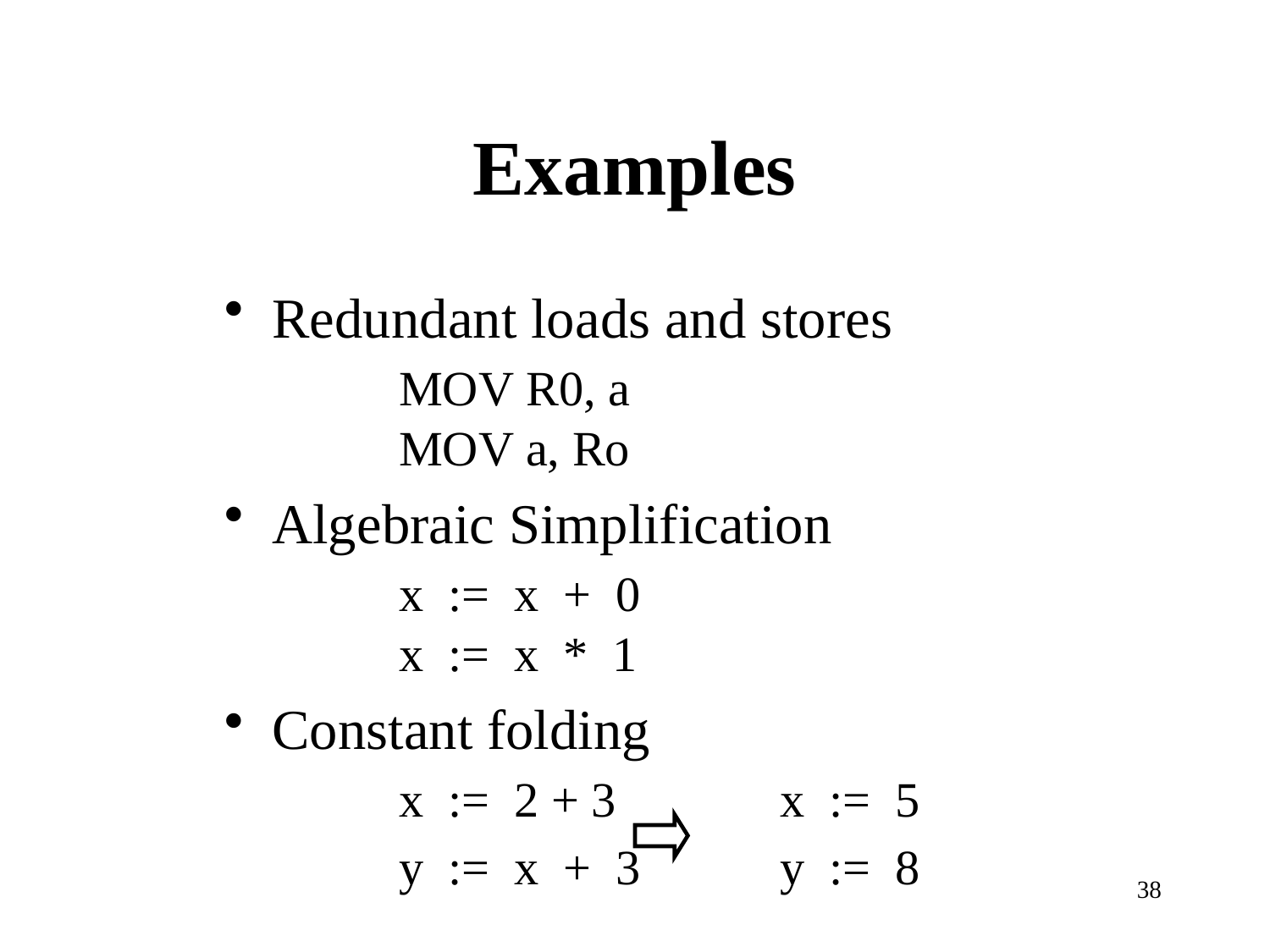

# Examples
Redundant loads and stores
	MOV	R0, a
	MOV	a, Ro
Algebraic Simplification
	x  :=  x  +  0
	x  :=  x  *  1
Constant folding
	x  :=  2 + 3		x  :=  5
	y  :=  x  +  3		y  :=  8

38